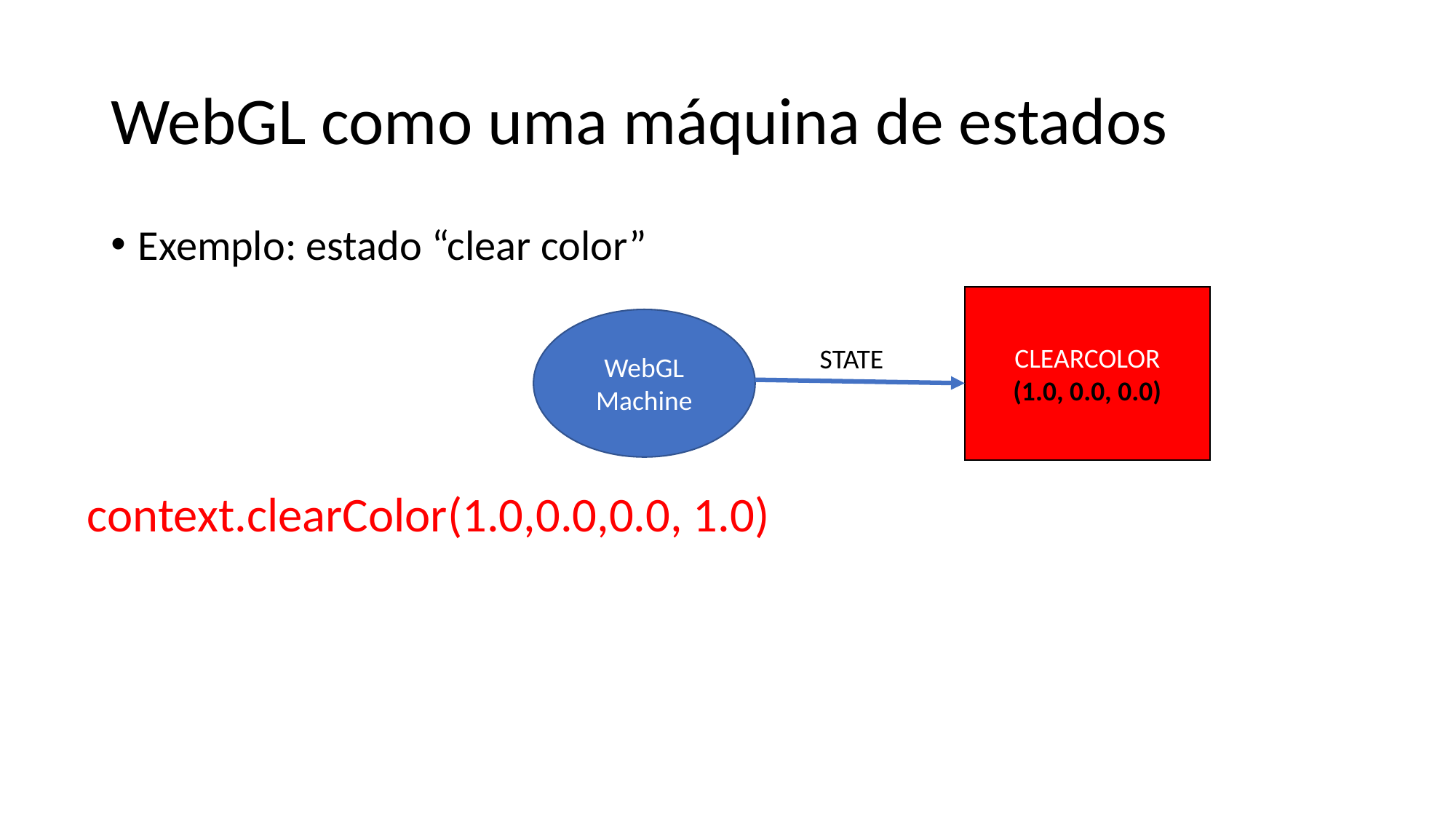

# WebGL como uma máquina de estados
Exemplo: estado “clear color”

CLEARCOLOR
(1.0, 0.0, 0.0)
WebGL Machine
STATE
context.clearColor(1.0,0.0,0.0, 1.0)